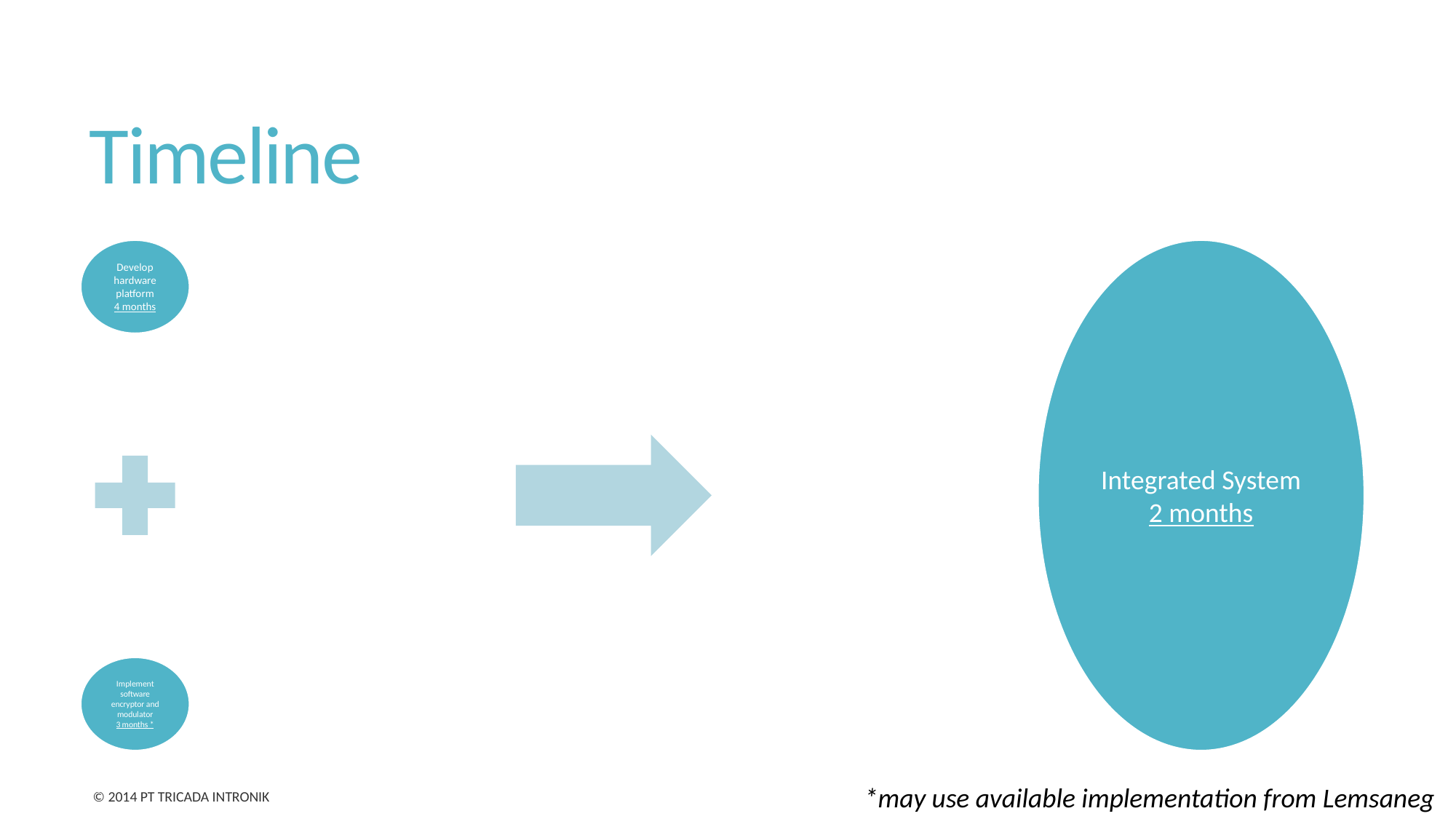

# Timeline
Develop hardware platform
4 months
Implement software encryptor and modulator
3 months *
Integrated System
2 months
*may use available implementation from Lemsaneg
© 2014 PT Tricada Intronik